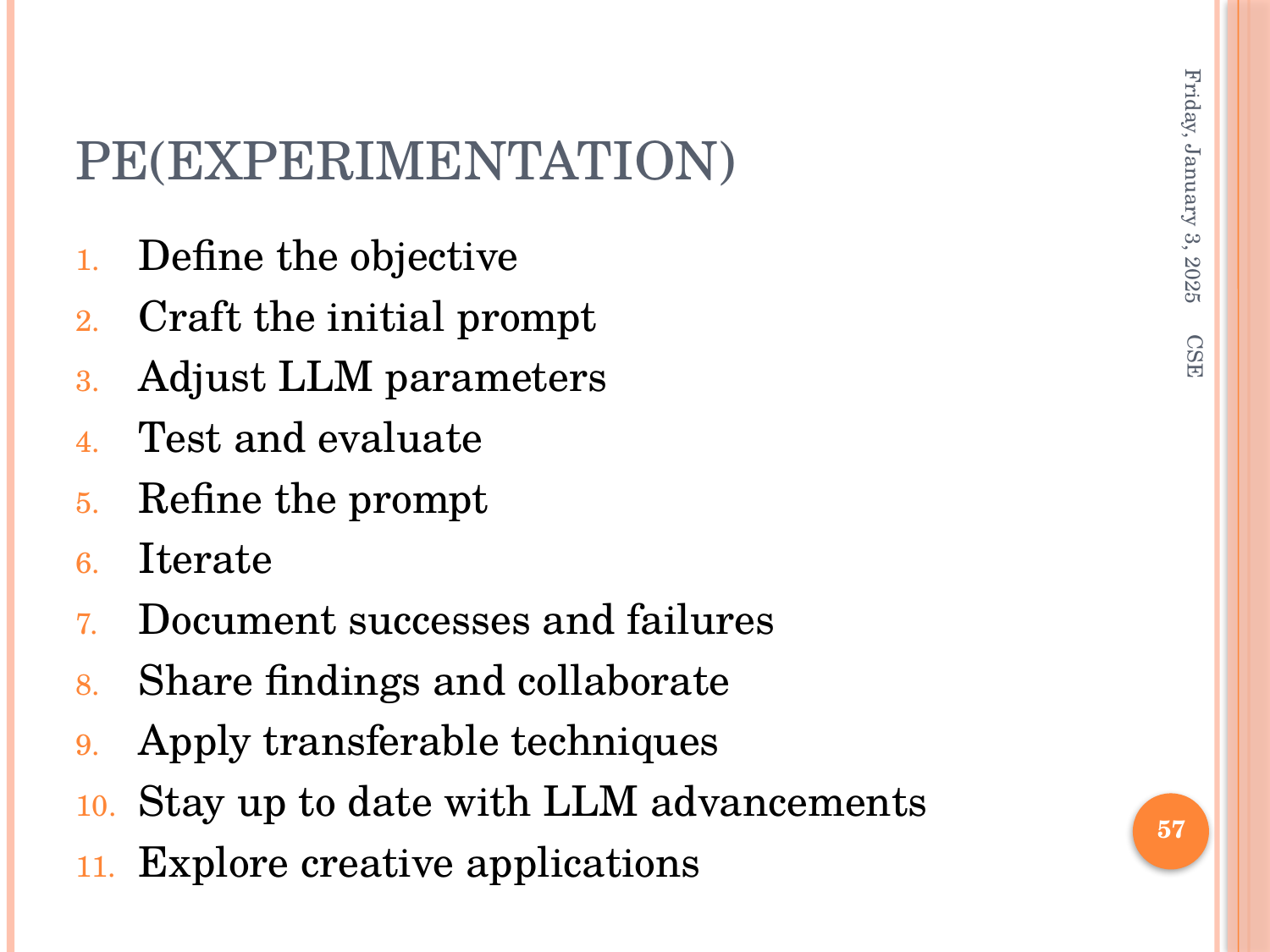

# PE(experimentation)
Friday, January 3, 2025
Define the objective
Craft the initial prompt
Adjust LLM parameters
Test and evaluate
Refine the prompt
Iterate
Document successes and failures
Share findings and collaborate
Apply transferable techniques
Stay up to date with LLM advancements
Explore creative applications

CSE
57